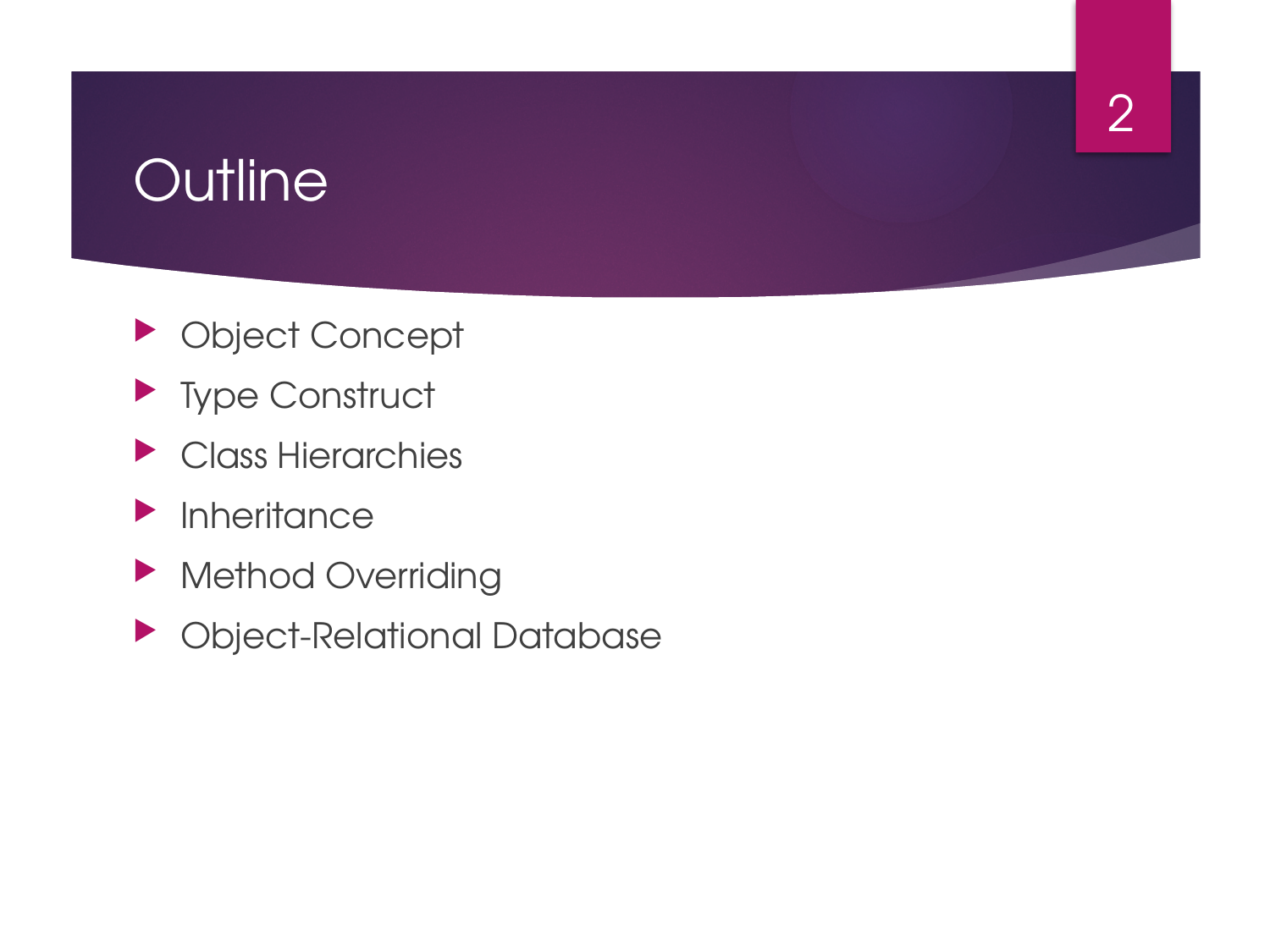

2
# Outline
Object Concept
Type Construct
Class Hierarchies
Inheritance
Method Overriding
Object-Relational Database